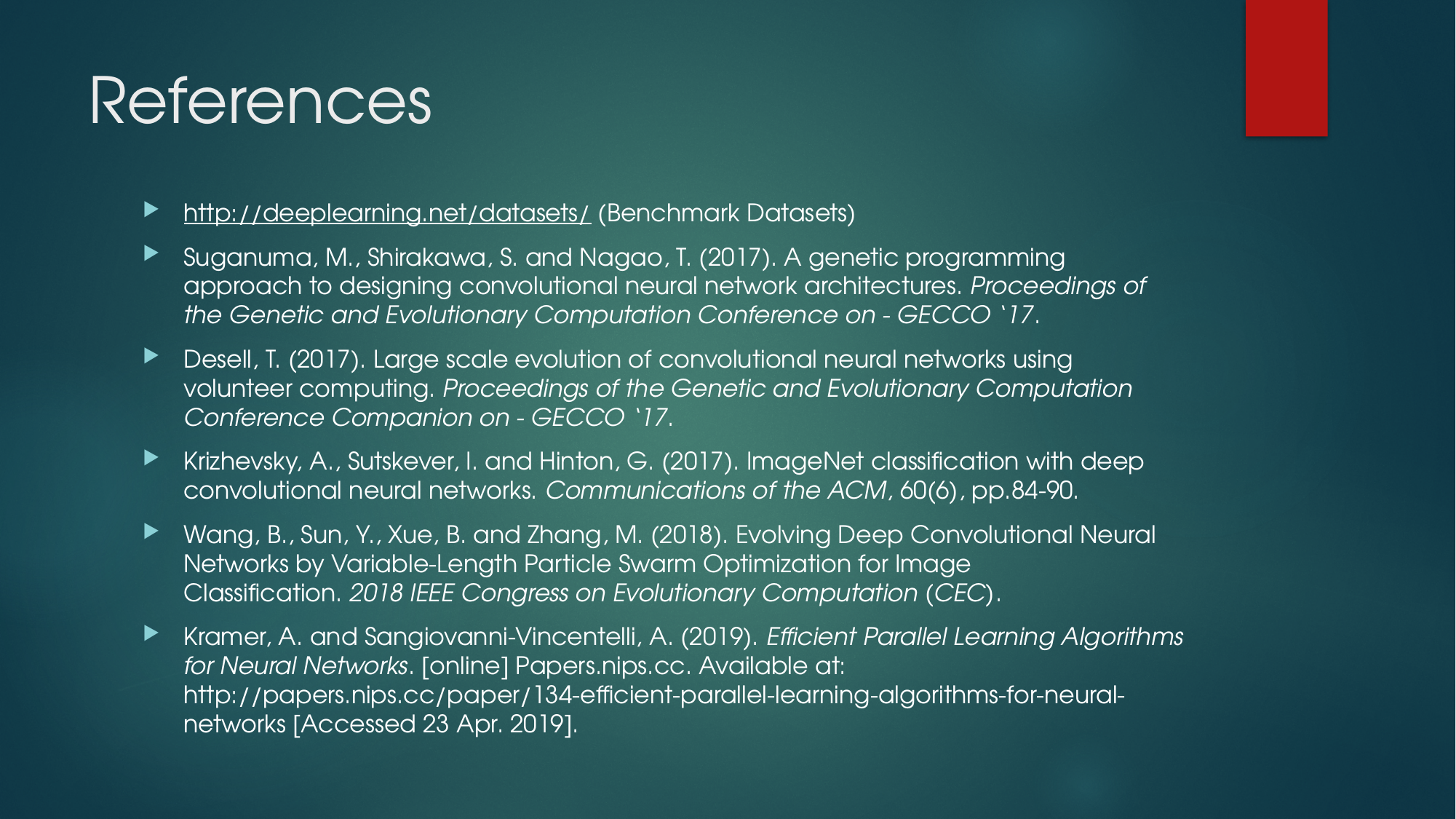

# References
http://deeplearning.net/datasets/ (Benchmark Datasets)
Suganuma, M., Shirakawa, S. and Nagao, T. (2017). A genetic programming approach to designing convolutional neural network architectures. Proceedings of the Genetic and Evolutionary Computation Conference on - GECCO ‘17.
Desell, T. (2017). Large scale evolution of convolutional neural networks using volunteer computing. Proceedings of the Genetic and Evolutionary Computation Conference Companion on - GECCO ‘17.
Krizhevsky, A., Sutskever, I. and Hinton, G. (2017). ImageNet classification with deep convolutional neural networks. Communications of the ACM, 60(6), pp.84-90.
Wang, B., Sun, Y., Xue, B. and Zhang, M. (2018). Evolving Deep Convolutional Neural Networks by Variable-Length Particle Swarm Optimization for Image Classification. 2018 IEEE Congress on Evolutionary Computation (CEC).
Kramer, A. and Sangiovanni-Vincentelli, A. (2019). Efficient Parallel Learning Algorithms for Neural Networks. [online] Papers.nips.cc. Available at: http://papers.nips.cc/paper/134-efficient-parallel-learning-algorithms-for-neural-networks [Accessed 23 Apr. 2019].